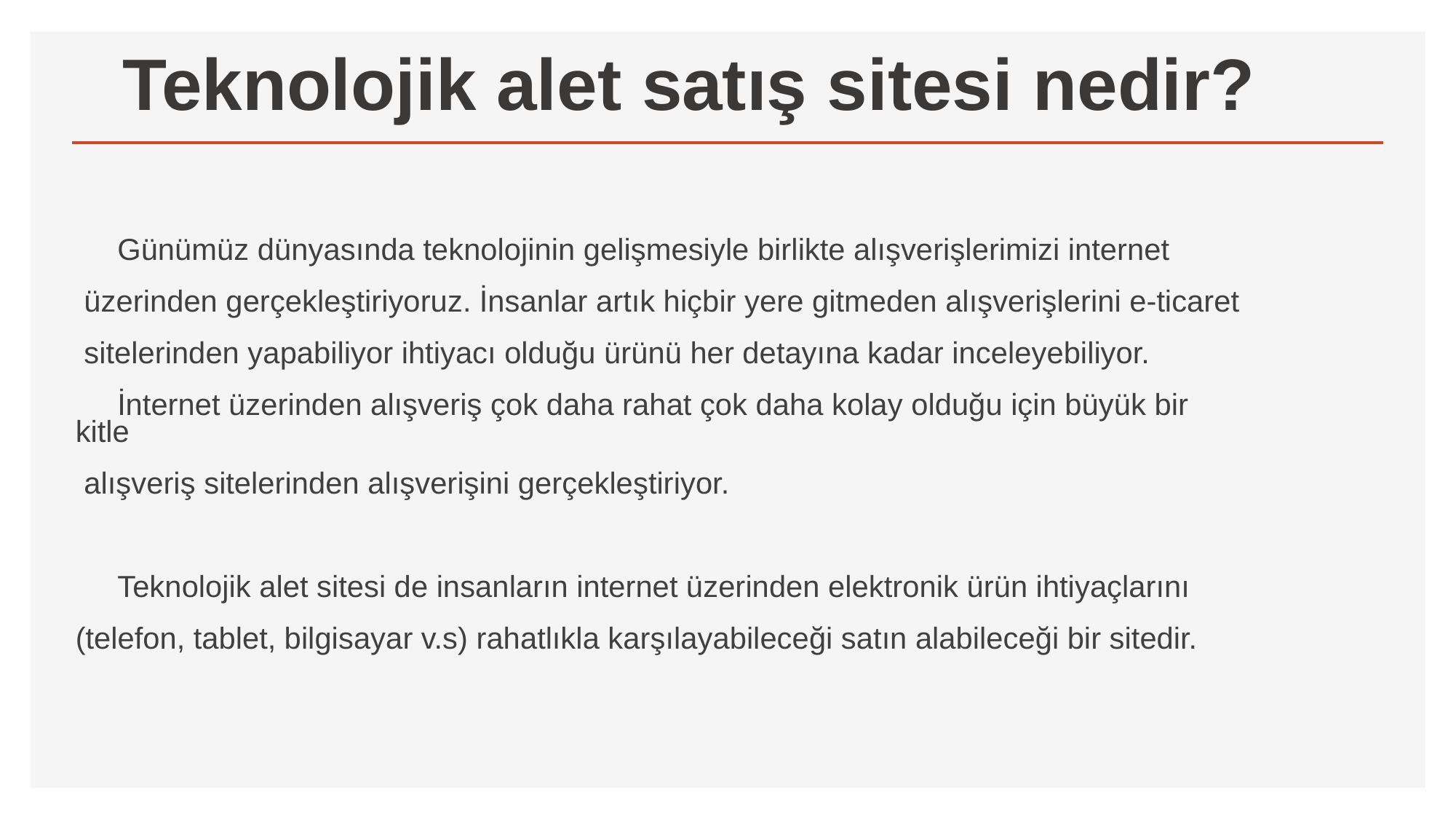

# Teknolojik alet satış sitesi nedir?

     Günümüz dünyasında teknolojinin gelişmesiyle birlikte alışverişlerimizi internet
 üzerinden gerçekleştiriyoruz. İnsanlar artık hiçbir yere gitmeden alışverişlerini e-ticaret
 sitelerinden yapabiliyor ihtiyacı olduğu ürünü her detayına kadar inceleyebiliyor.
     İnternet üzerinden alışveriş çok daha rahat çok daha kolay olduğu için büyük bir kitle
 alışveriş sitelerinden alışverişini gerçekleştiriyor.

     Teknolojik alet sitesi de insanların internet üzerinden elektronik ürün ihtiyaçlarını
(telefon, tablet, bilgisayar v.s) rahatlıkla karşılayabileceği satın alabileceği bir sitedir.